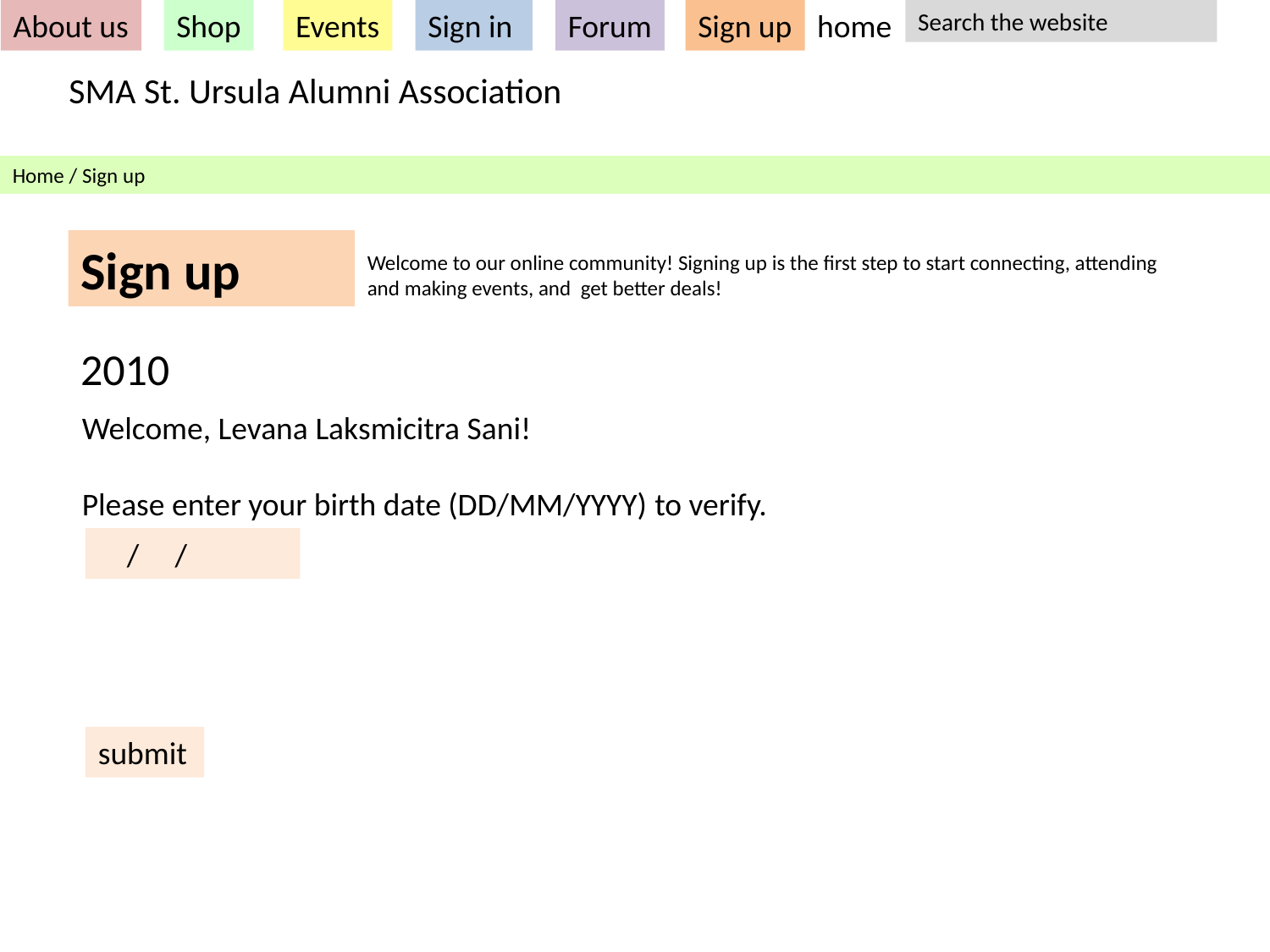

About us
Shop
Events
Sign in
Forum
Sign up
home
Search the website
SMA St. Ursula Alumni Association
Home / Sign up
Sign up
Welcome to our online community! Signing up is the first step to start connecting, attending and making events, and  get better deals!
2010
Welcome, Levana Laksmicitra Sani!

Please enter your birth date (DD/MM/YYYY) to verify.
    /     /
submit